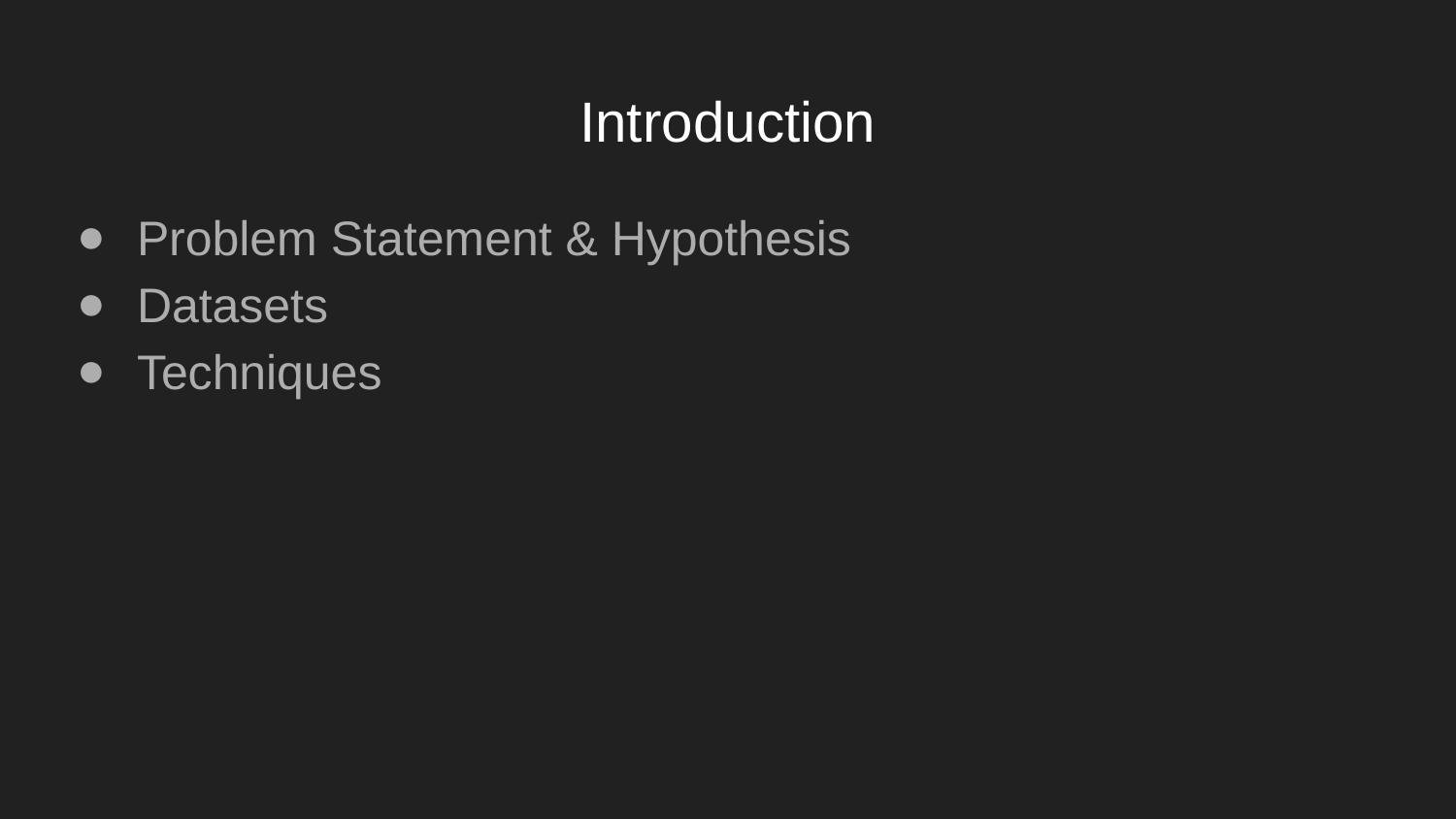

# Introduction
Problem Statement & Hypothesis
Datasets
Techniques